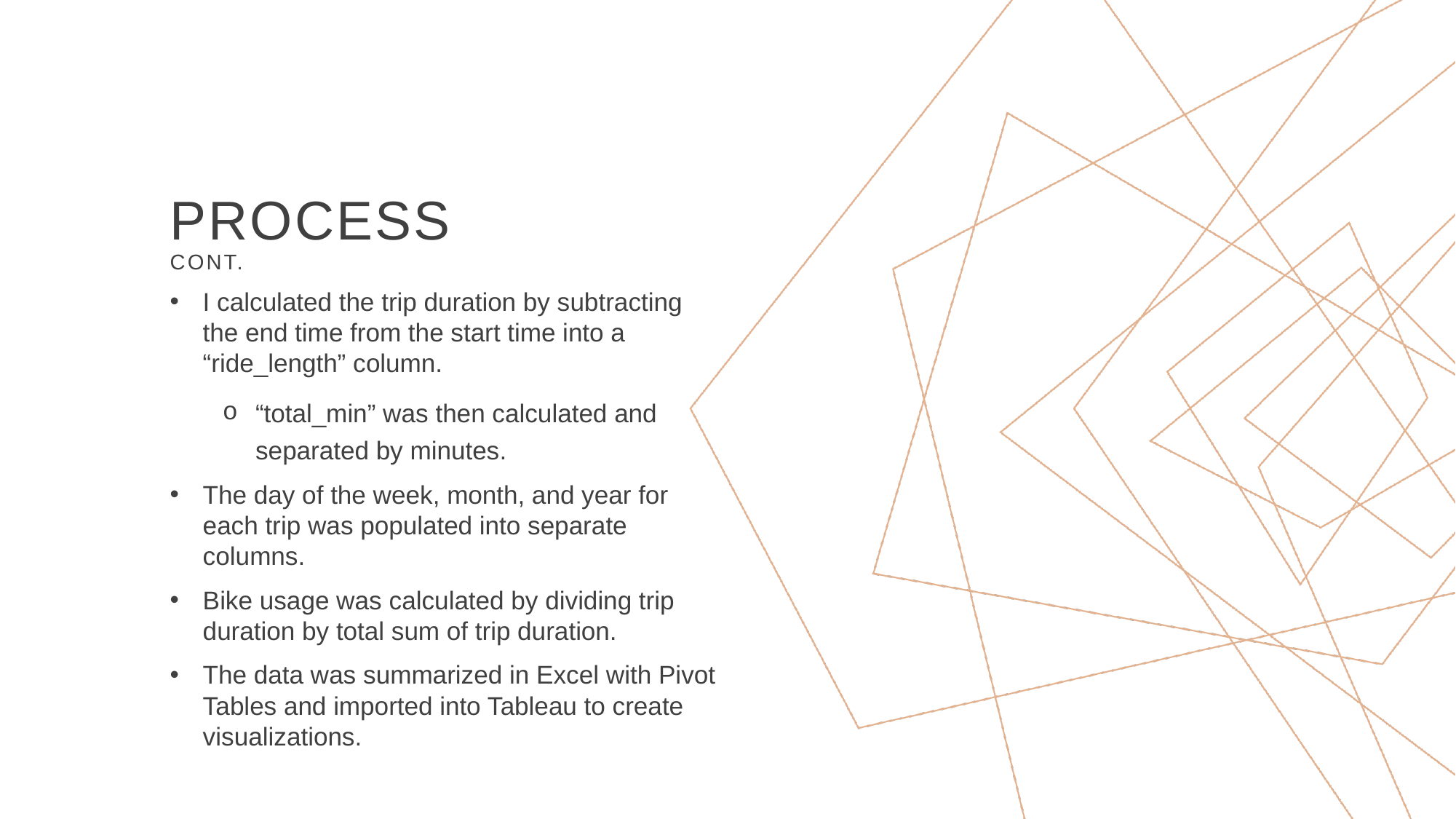

# Process cont.
I calculated the trip duration by subtracting the end time from the start time into a “ride_length” column.
“total_min” was then calculated and separated by minutes.
The day of the week, month, and year for each trip was populated into separate columns.
Bike usage was calculated by dividing trip duration by total sum of trip duration.
The data was summarized in Excel with Pivot Tables and imported into Tableau to create visualizations.